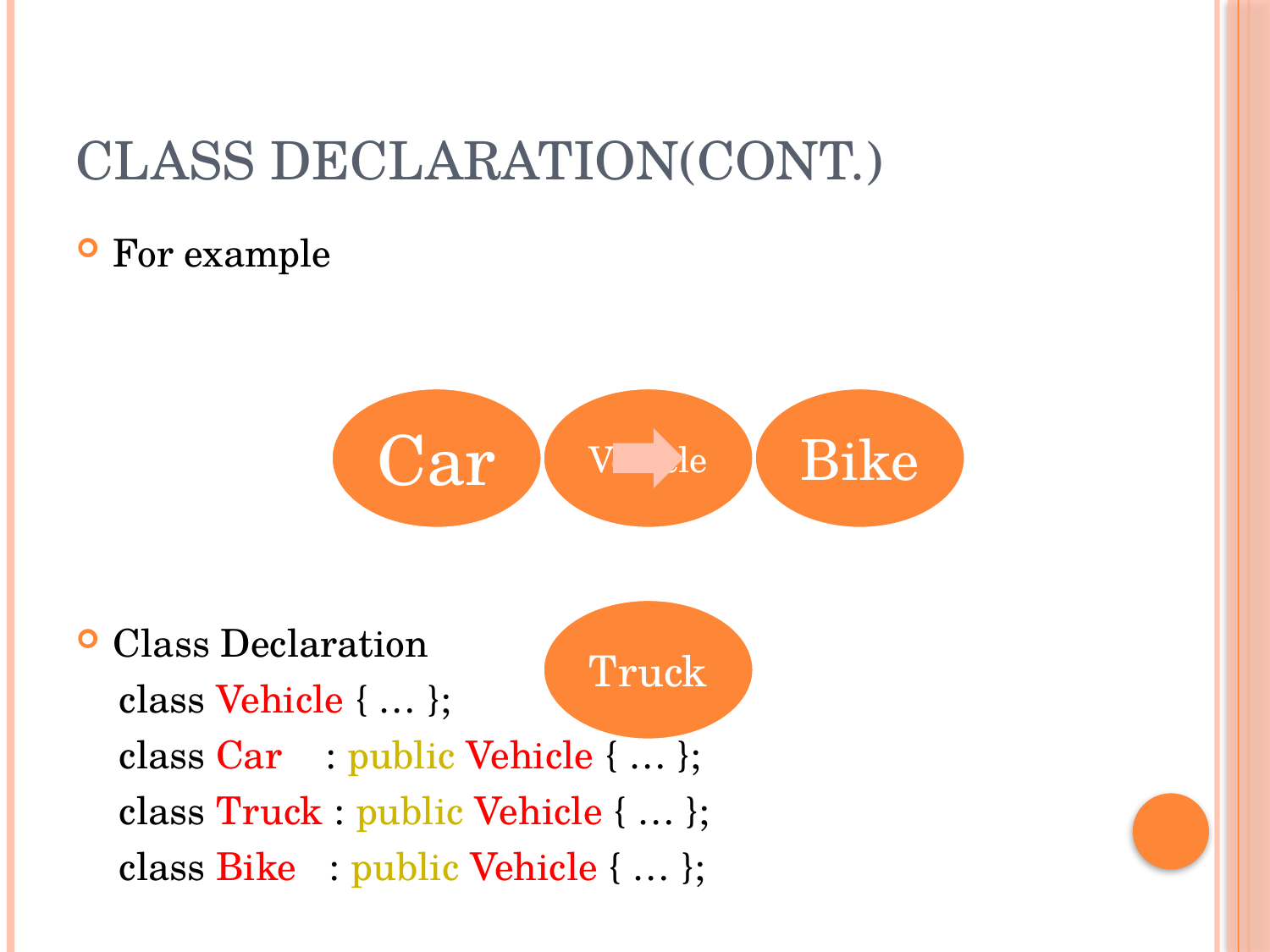

# Class Declaration(cont.)
Vehicle
Bike
Truck
Car
For example

Class Declaration
    class Vehicle { … };
    class Car    : public Vehicle { … };
    class Truck : public Vehicle { … };
    class Bike   : public Vehicle { … };